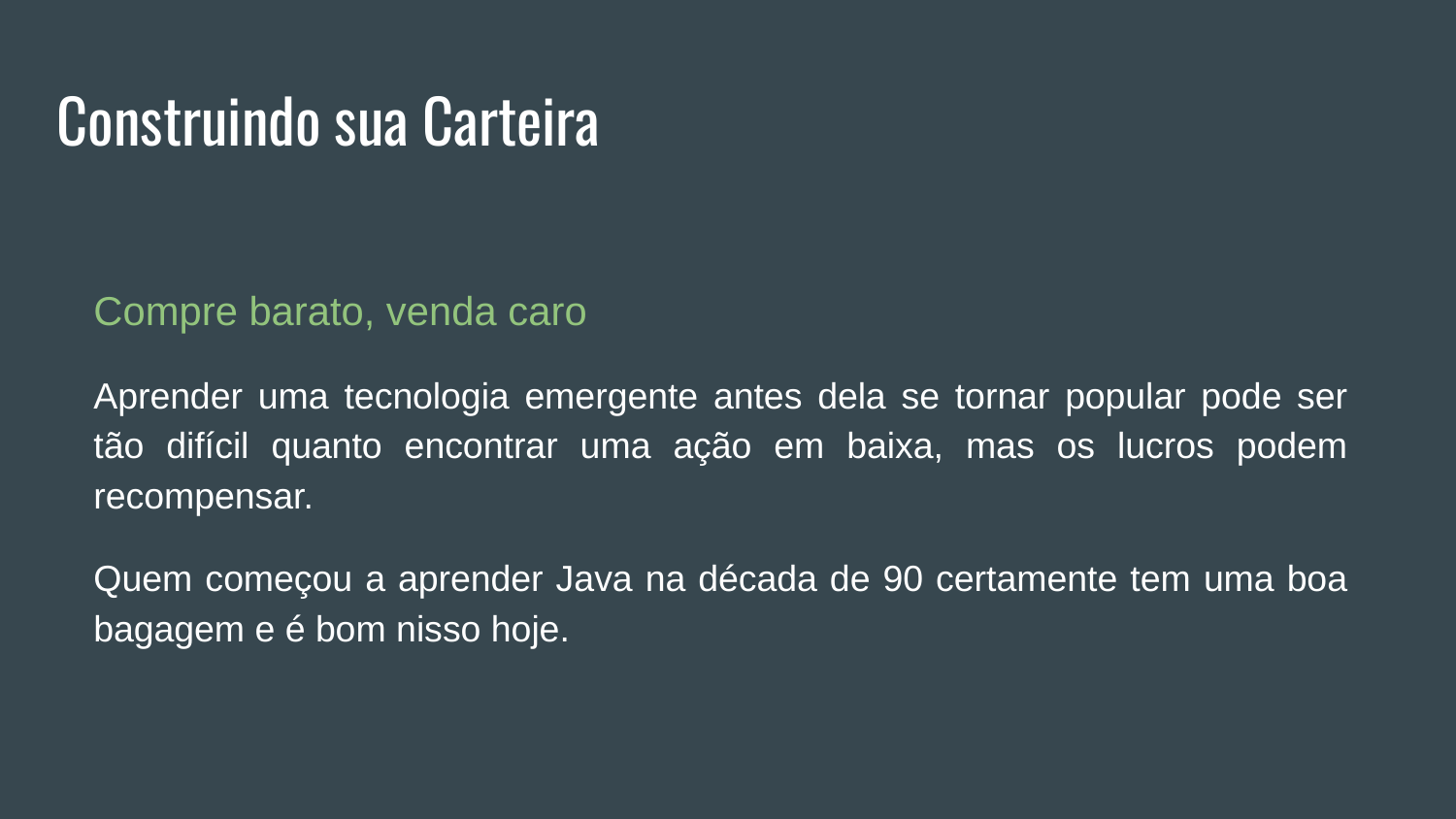

# Construindo sua Carteira
Compre barato, venda caro
Aprender uma tecnologia emergente antes dela se tornar popular pode ser tão difícil quanto encontrar uma ação em baixa, mas os lucros podem recompensar.
Quem começou a aprender Java na década de 90 certamente tem uma boa bagagem e é bom nisso hoje.